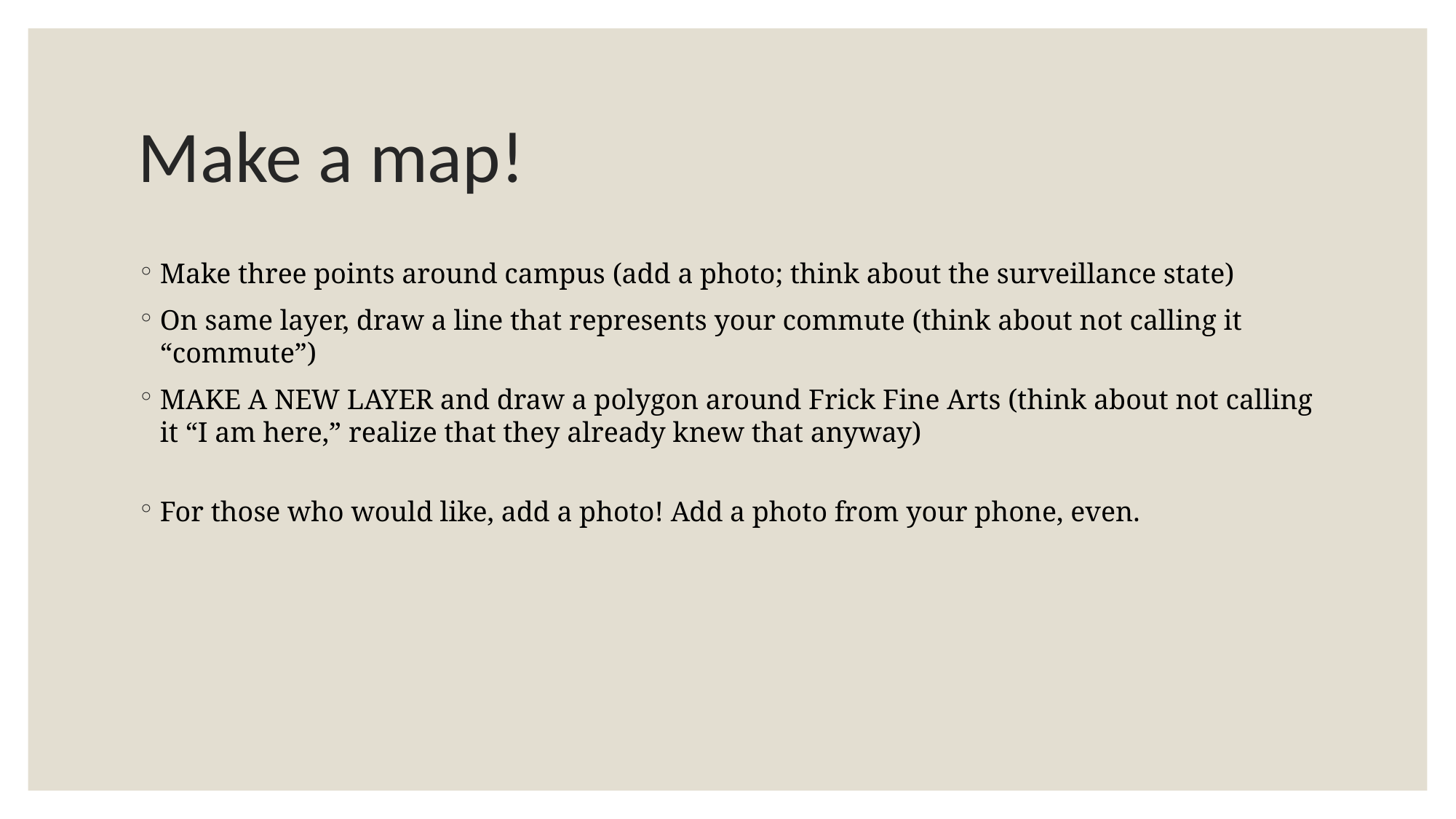

# Make a map!
Make three points around campus (add a photo; think about the surveillance state)
On same layer, draw a line that represents your commute (think about not calling it “commute”)
MAKE A NEW LAYER and draw a polygon around Frick Fine Arts (think about not calling it “I am here,” realize that they already knew that anyway)
For those who would like, add a photo! Add a photo from your phone, even.